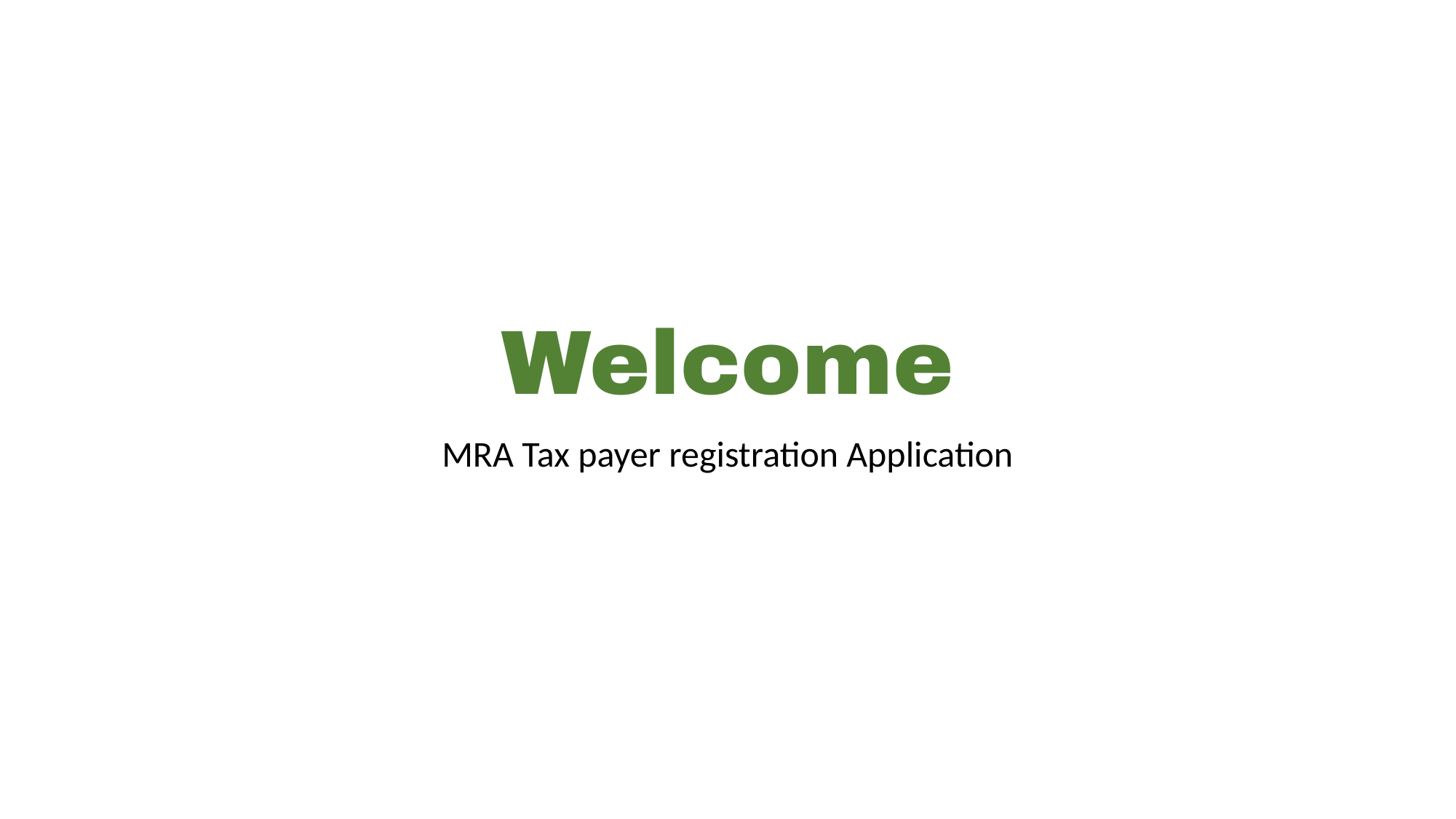

# Welcome
MRA Tax payer registration Application